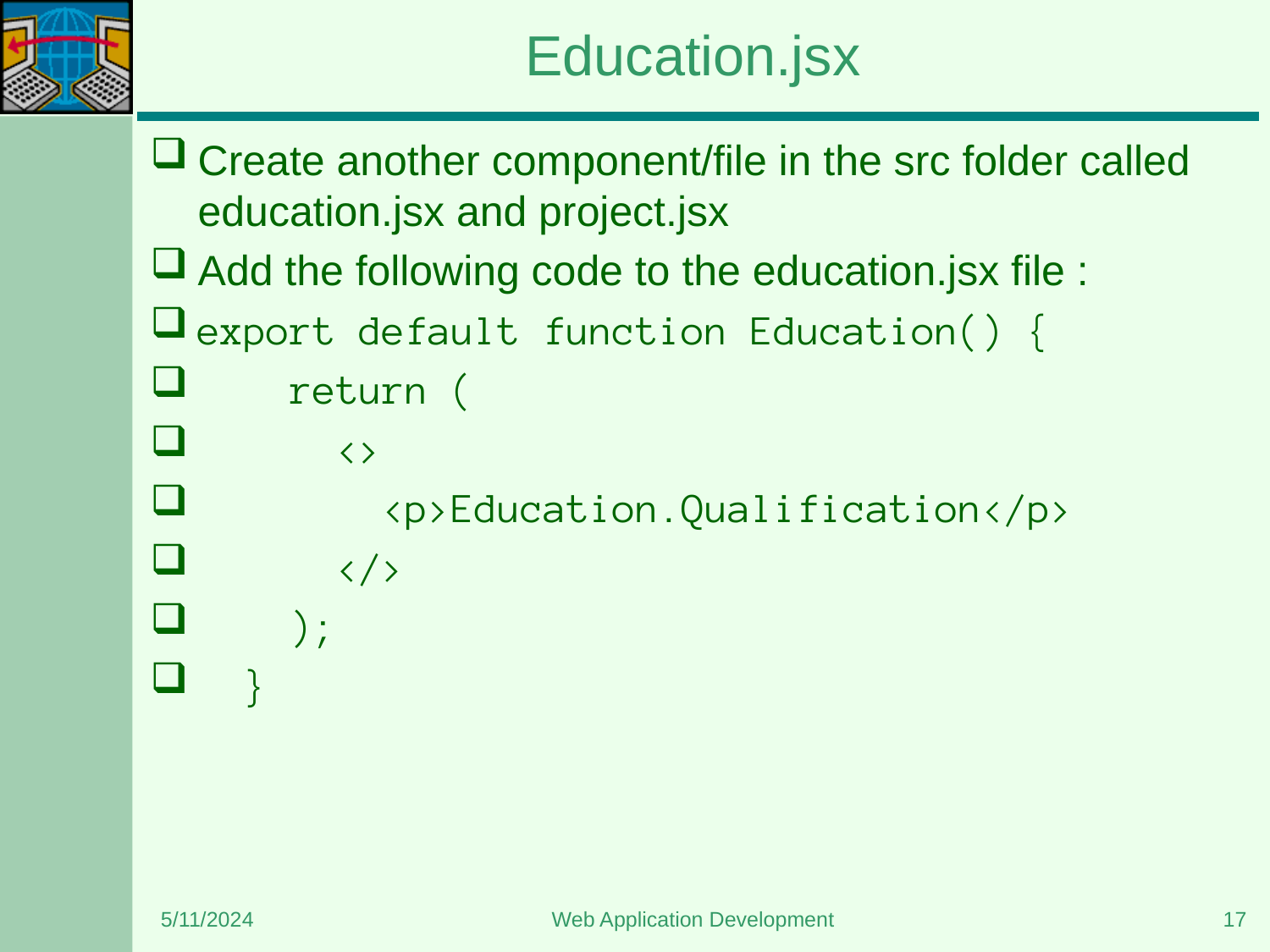

# Education.jsx
Create another component/file in the src folder called education.jsx and project.jsx
Add the following code to the education.jsx file :
export default function Education() {
    return (
      <>
        <p>Education.Qualification</p>
      </>
    );
  }

5/11/2024
Web Application Development
17